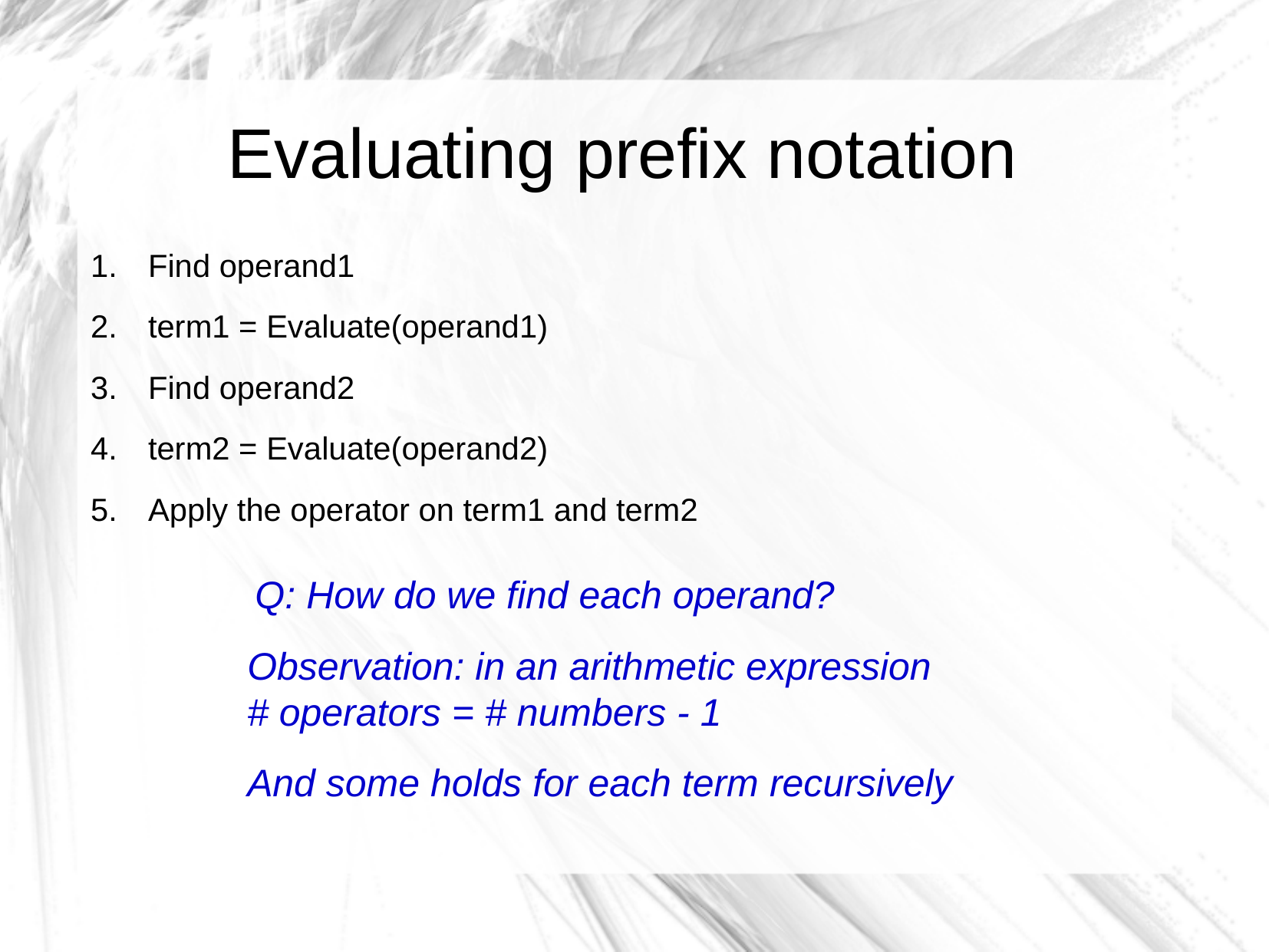

Evaluating prefix notation
Find operand1
term1 = Evaluate(operand1)
Find operand2
term2 = Evaluate(operand2)
Apply the operator on term1 and term2

Q: How do we find each operand?
Observation: in an arithmetic expression
# operators = # numbers - 1
And some holds for each term recursively